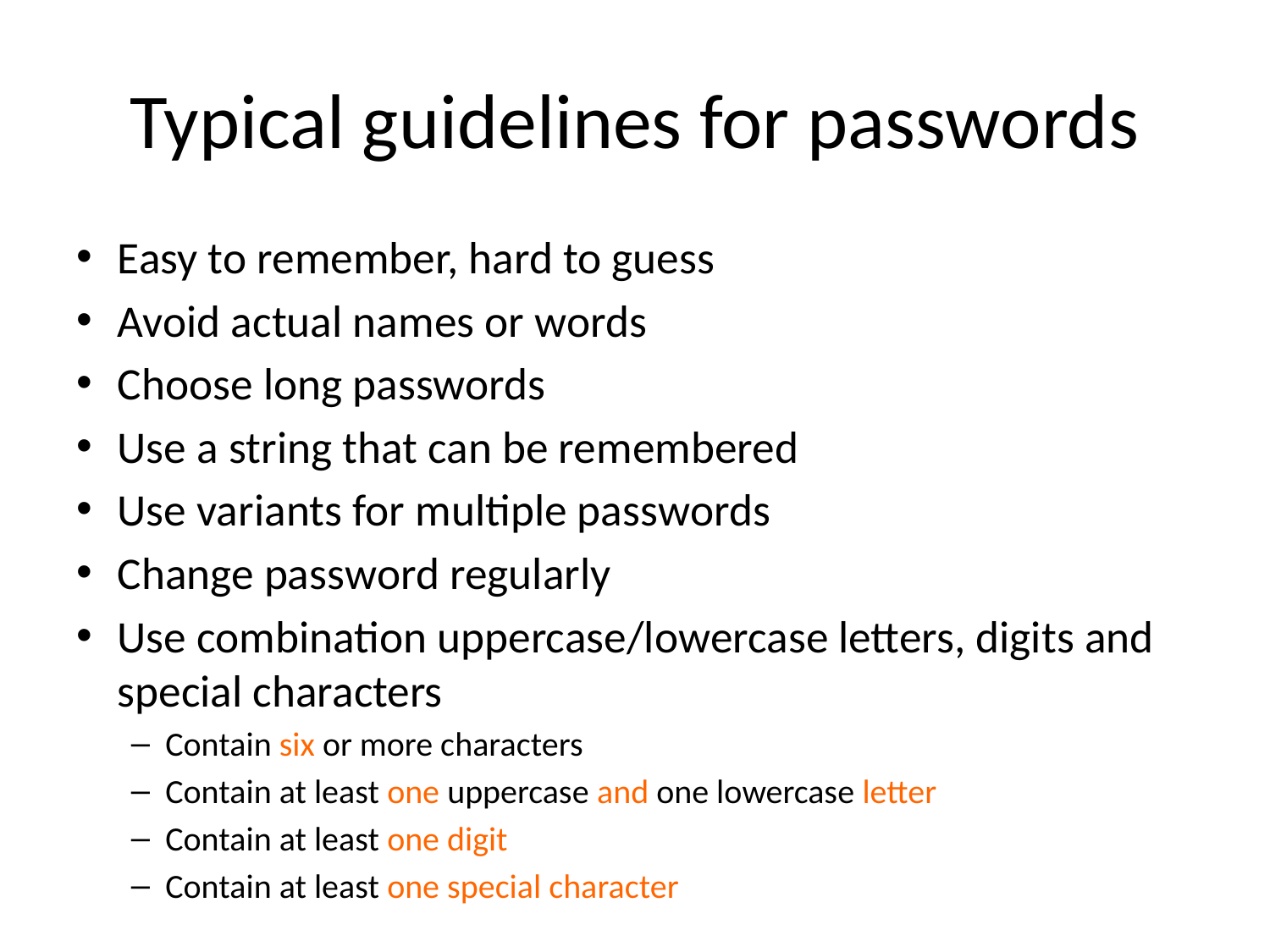

# Typical guidelines for passwords
Easy to remember, hard to guess
Avoid actual names or words
Choose long passwords
Use a string that can be remembered
Use variants for multiple passwords
Change password regularly
Use combination uppercase/lowercase letters, digits and special characters
Contain six or more characters
Contain at least one uppercase and one lowercase letter
Contain at least one digit
Contain at least one special character